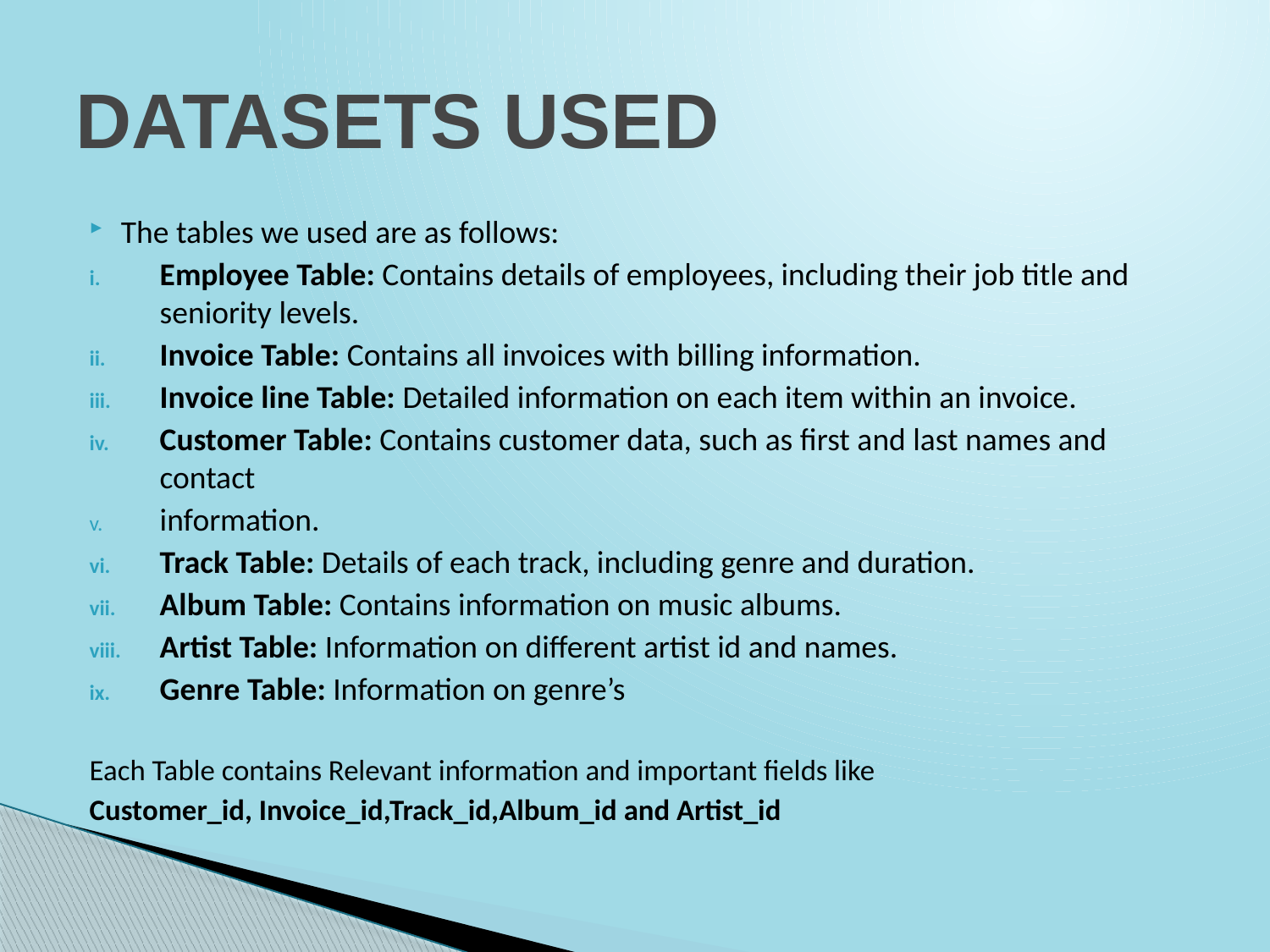

# DATASETS USED
The tables we used are as follows:
Employee Table: Contains details of employees, including their job title and seniority levels.
Invoice Table: Contains all invoices with billing information.
Invoice line Table: Detailed information on each item within an invoice.
Customer Table: Contains customer data, such as first and last names and contact
information.
Track Table: Details of each track, including genre and duration.
Album Table: Contains information on music albums.
Artist Table: Information on different artist id and names.
Genre Table: Information on genre’s

Each Table contains Relevant information and important fields like
Customer_id, Invoice_id,Track_id,Album_id and Artist_id